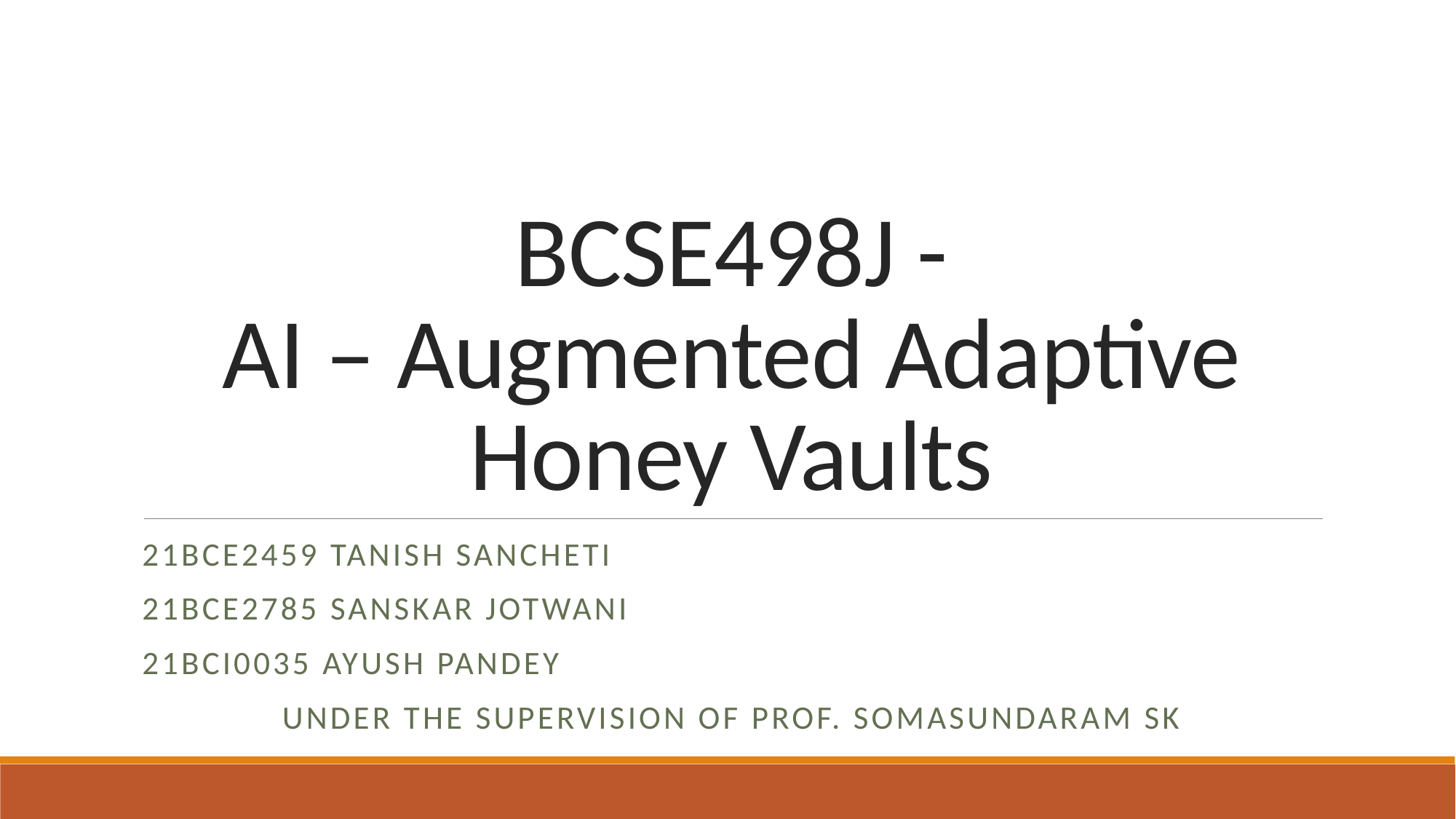

# BCSE498J - AI – Augmented Adaptive Honey Vaults
21BCE2459 TANISH SANCHETI
21BCE2785 SANSKAR JOTWANI
21BCI0035 AYUSH PANDEY
Under the Supervision of Prof. Somasundaram SK